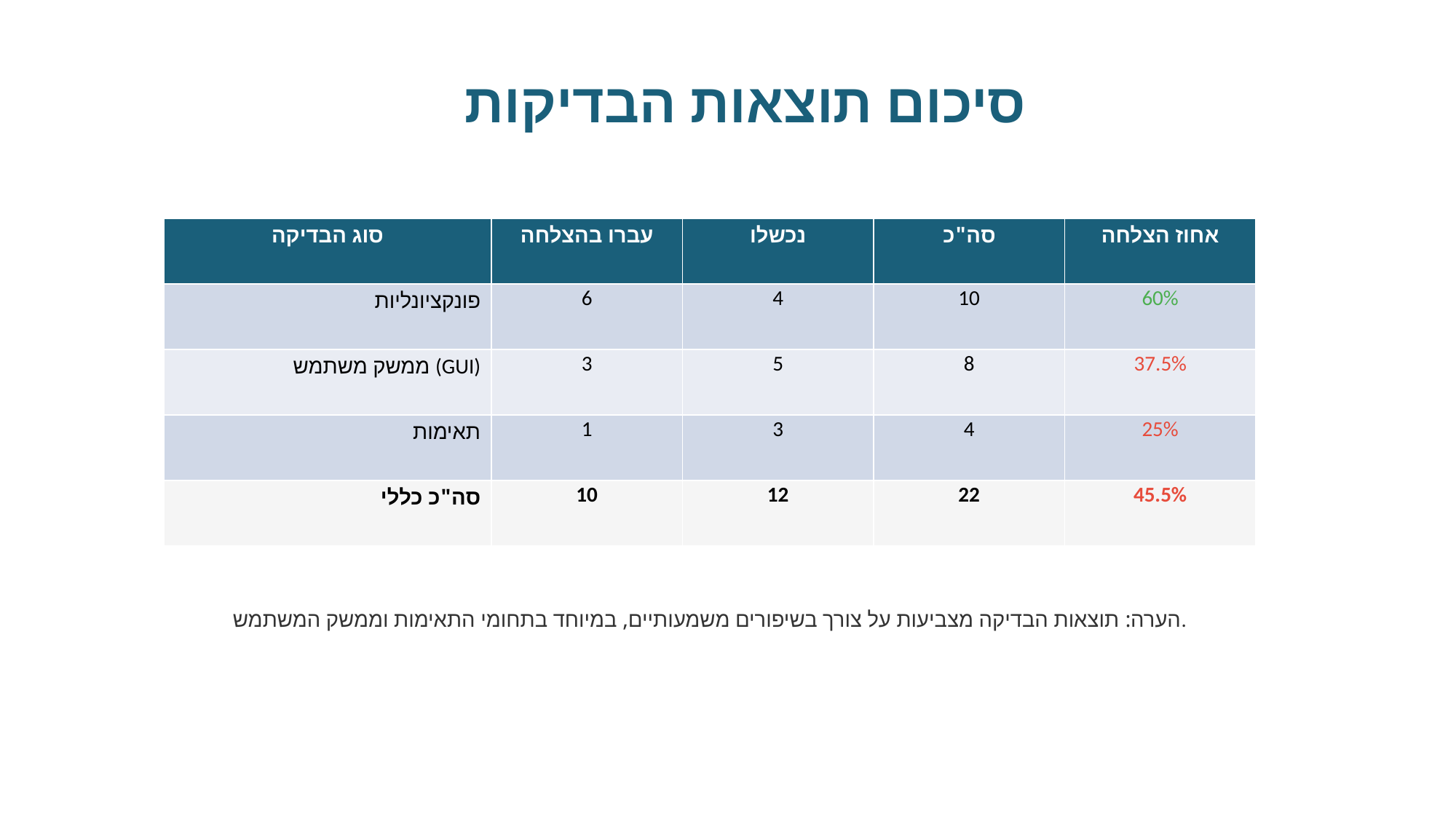

# סיכום תוצאות הבדיקות
| סוג הבדיקה | עברו בהצלחה | נכשלו | סה"כ | אחוז הצלחה |
| --- | --- | --- | --- | --- |
| פונקציונליות | 6 | 4 | 10 | 60% |
| ממשק משתמש (GUI) | 3 | 5 | 8 | 37.5% |
| תאימות | 1 | 3 | 4 | 25% |
| סה"כ כללי | 10 | 12 | 22 | 45.5% |
הערה: תוצאות הבדיקה מצביעות על צורך בשיפורים משמעותיים, במיוחד בתחומי התאימות וממשק המשתמש.